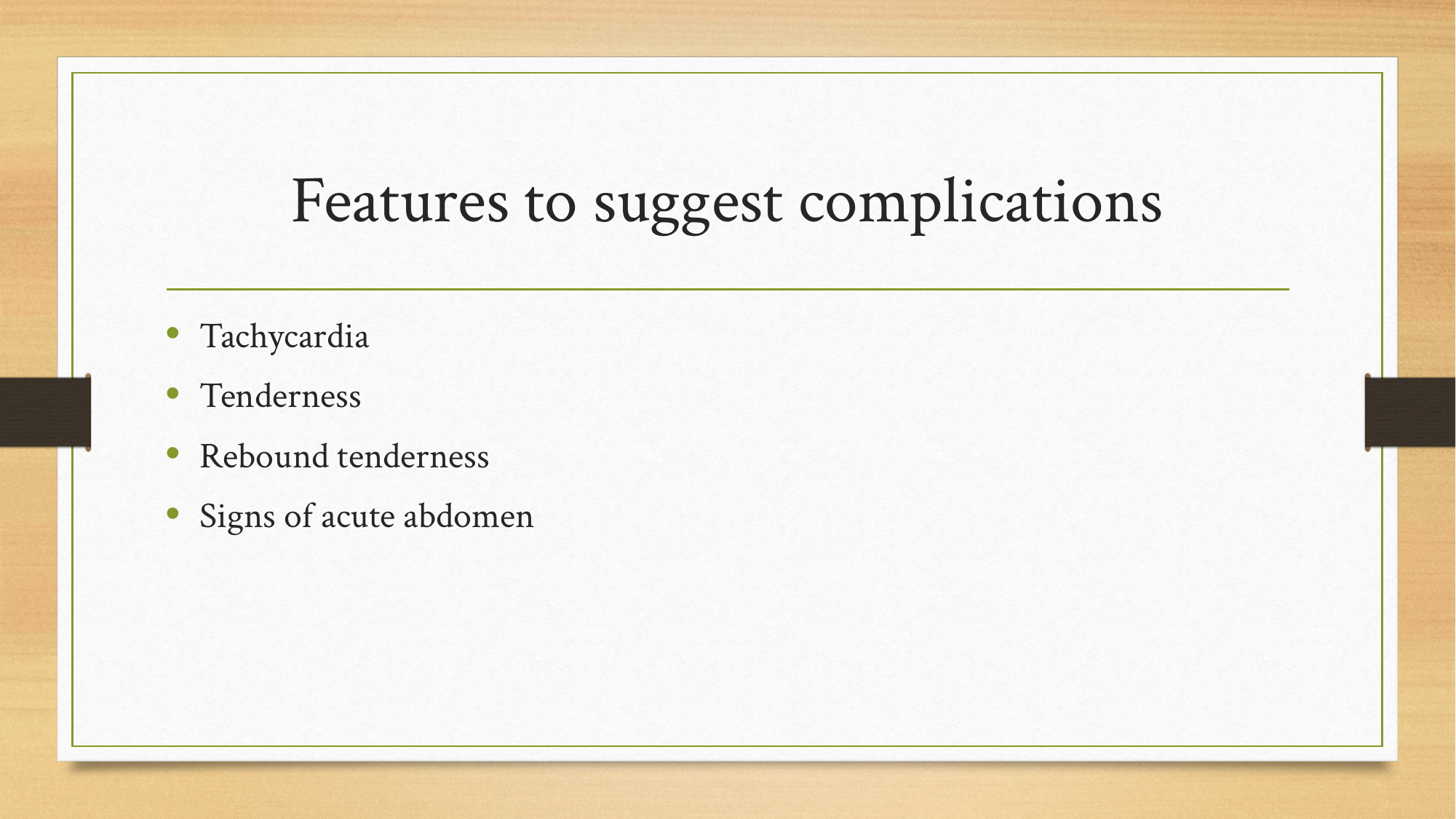

# Features to suggest complications
Tachycardia
Tenderness
Rebound tenderness
Signs of acute abdomen